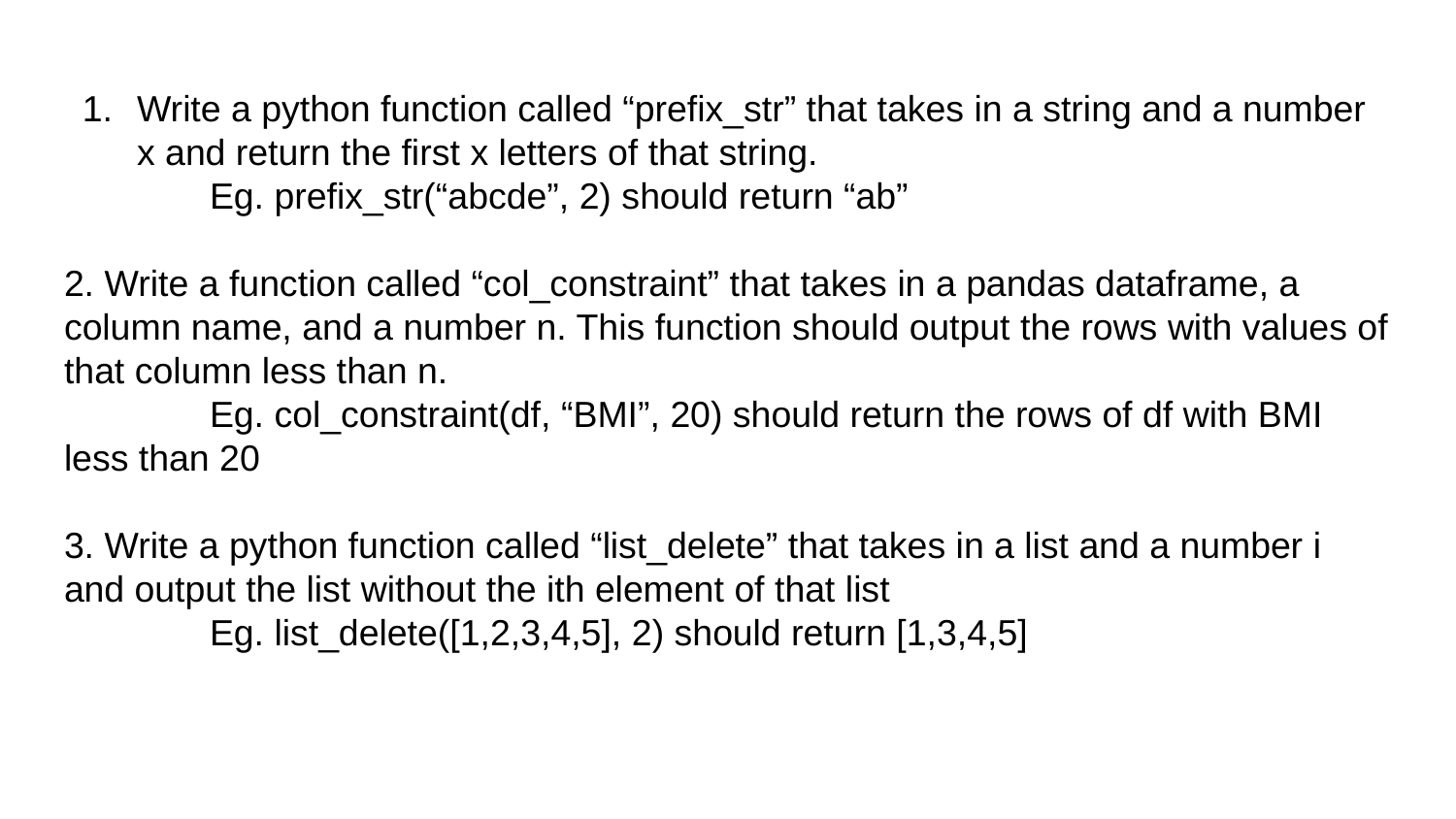

Write a python function called “prefix_str” that takes in a string and a number x and return the first x letters of that string.
Eg. prefix_str(“abcde”, 2) should return “ab”

2. Write a function called “col_constraint” that takes in a pandas dataframe, a column name, and a number n. This function should output the rows with values of that column less than n.
	Eg. col_constraint(df, “BMI”, 20) should return the rows of df with BMI less than 20

3. Write a python function called “list_delete” that takes in a list and a number i and output the list without the ith element of that list
	Eg. list_delete([1,2,3,4,5], 2) should return [1,3,4,5]